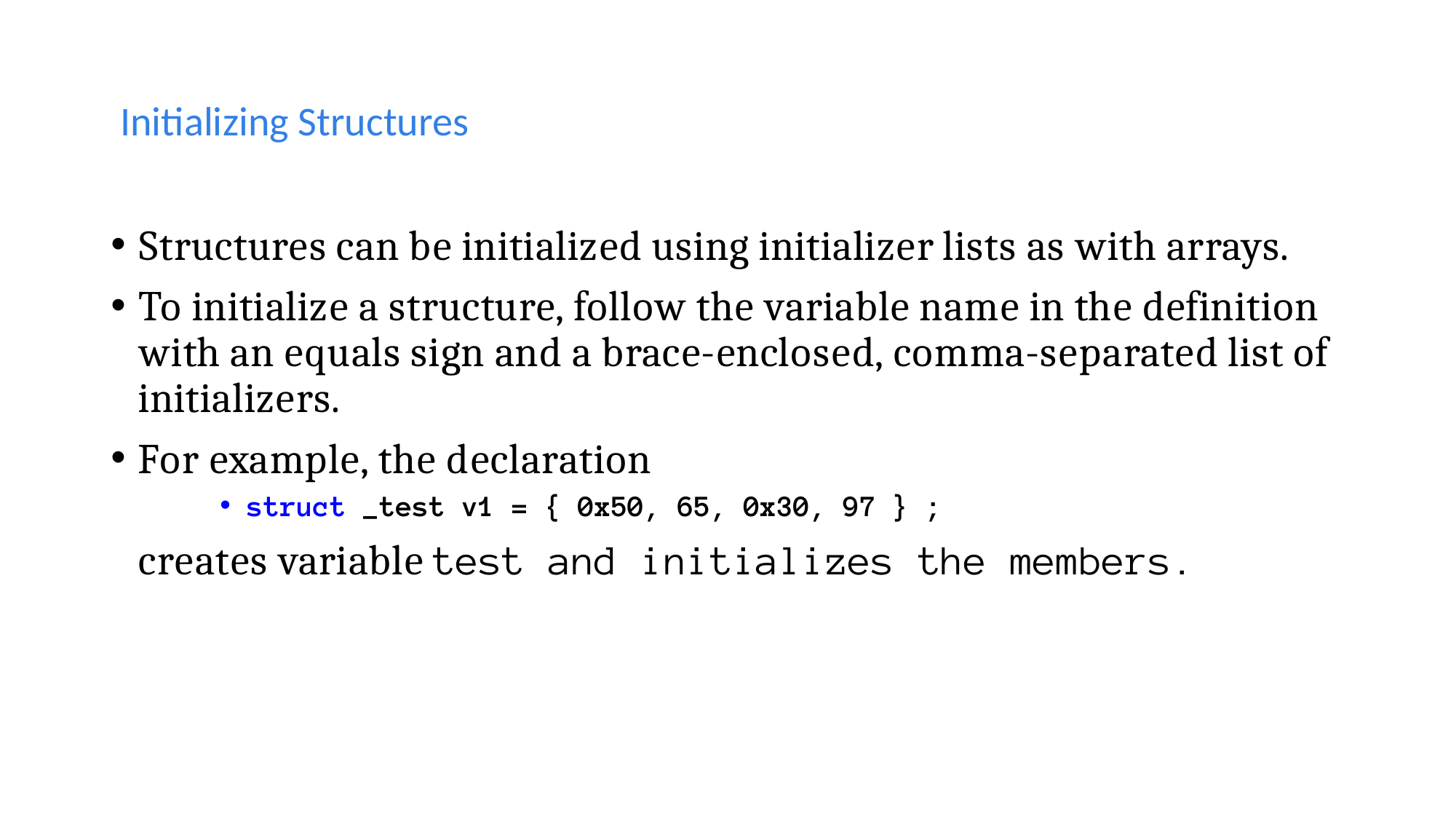

# Initializing Structures
Structures can be initialized using initializer lists as with arrays.
To initialize a structure, follow the variable name in the definition with an equals sign and a brace-enclosed, comma-separated list of initializers.
For example, the declaration
struct _test v1 = { 0x50, 65, 0x30, 97 } ;
	creates variable test and initializes the members.